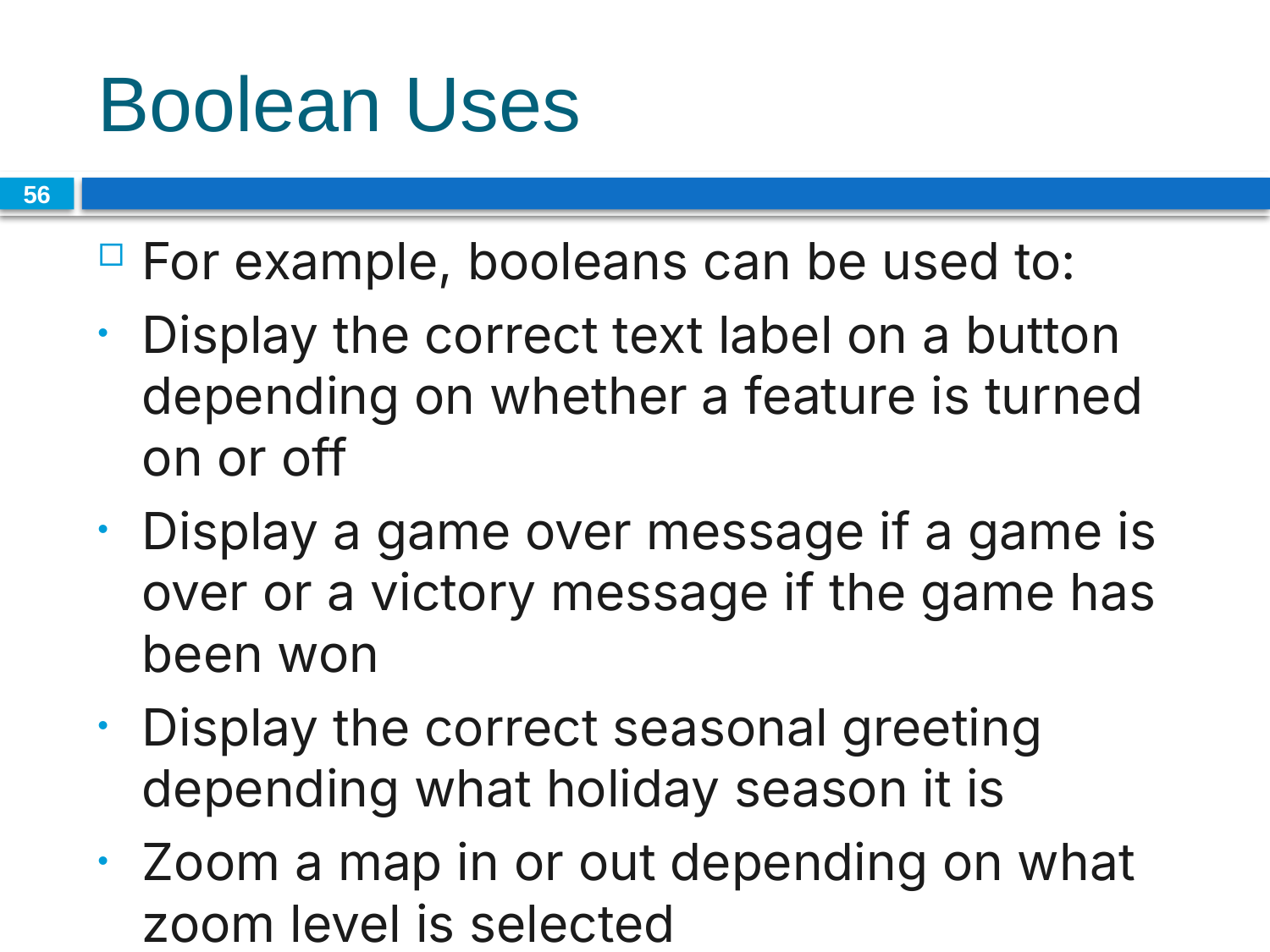

# Boolean Uses
56
For example, booleans can be used to:
Display the correct text label on a button depending on whether a feature is turned on or off
Display a game over message if a game is over or a victory message if the game has been won
Display the correct seasonal greeting depending what holiday season it is
Zoom a map in or out depending on what zoom level is selected